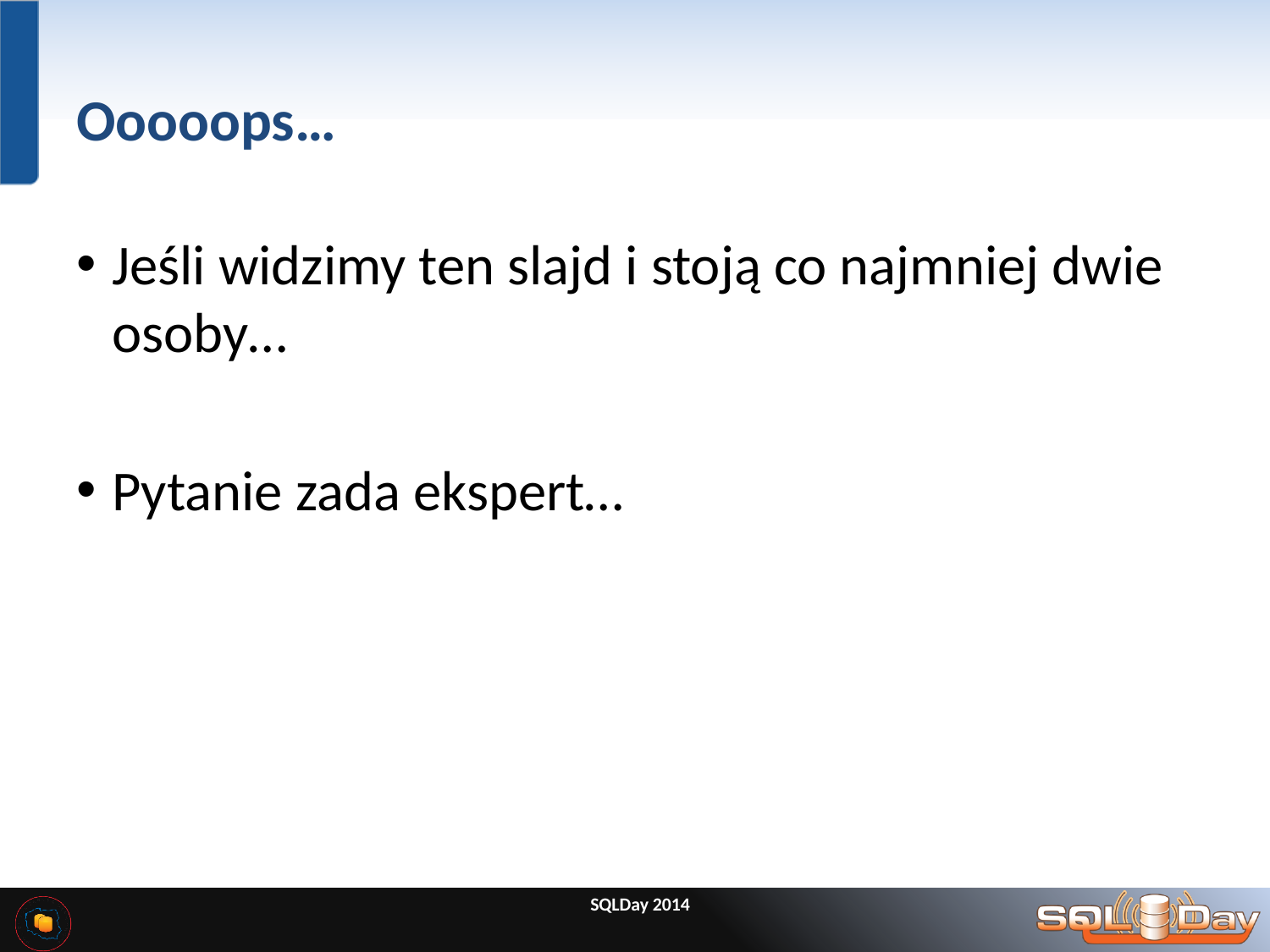

# Ooooops…
Jeśli widzimy ten slajd i stoją co najmniej dwie osoby…

Pytanie zada ekspert…
SQLDay 2014